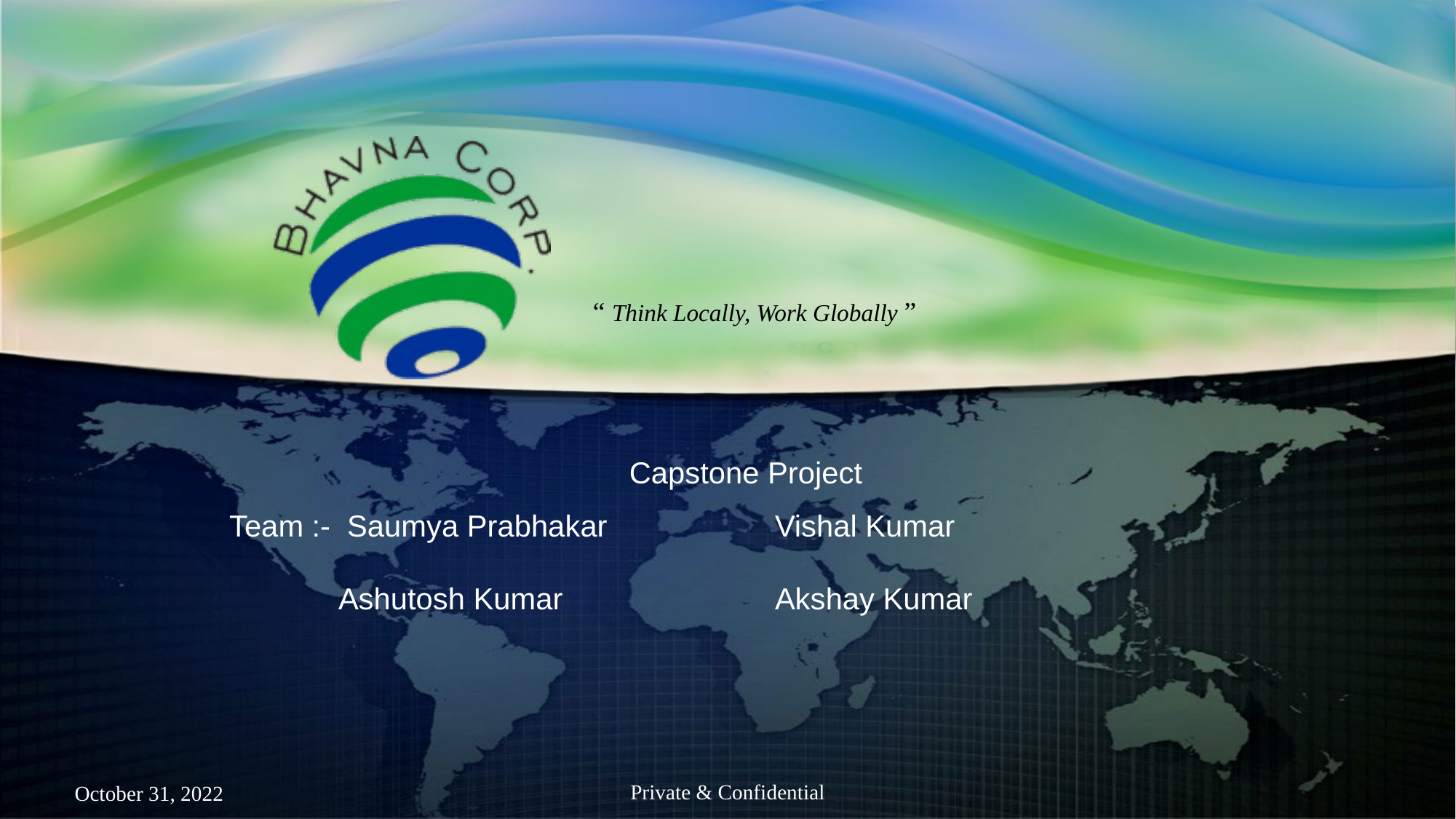

Capstone Project

Team :-  Saumya Prabhakar		Vishal Kumar

	Ashutosh Kumar		Akshay Kumar
#
Private & Confidential
October 31, 2022